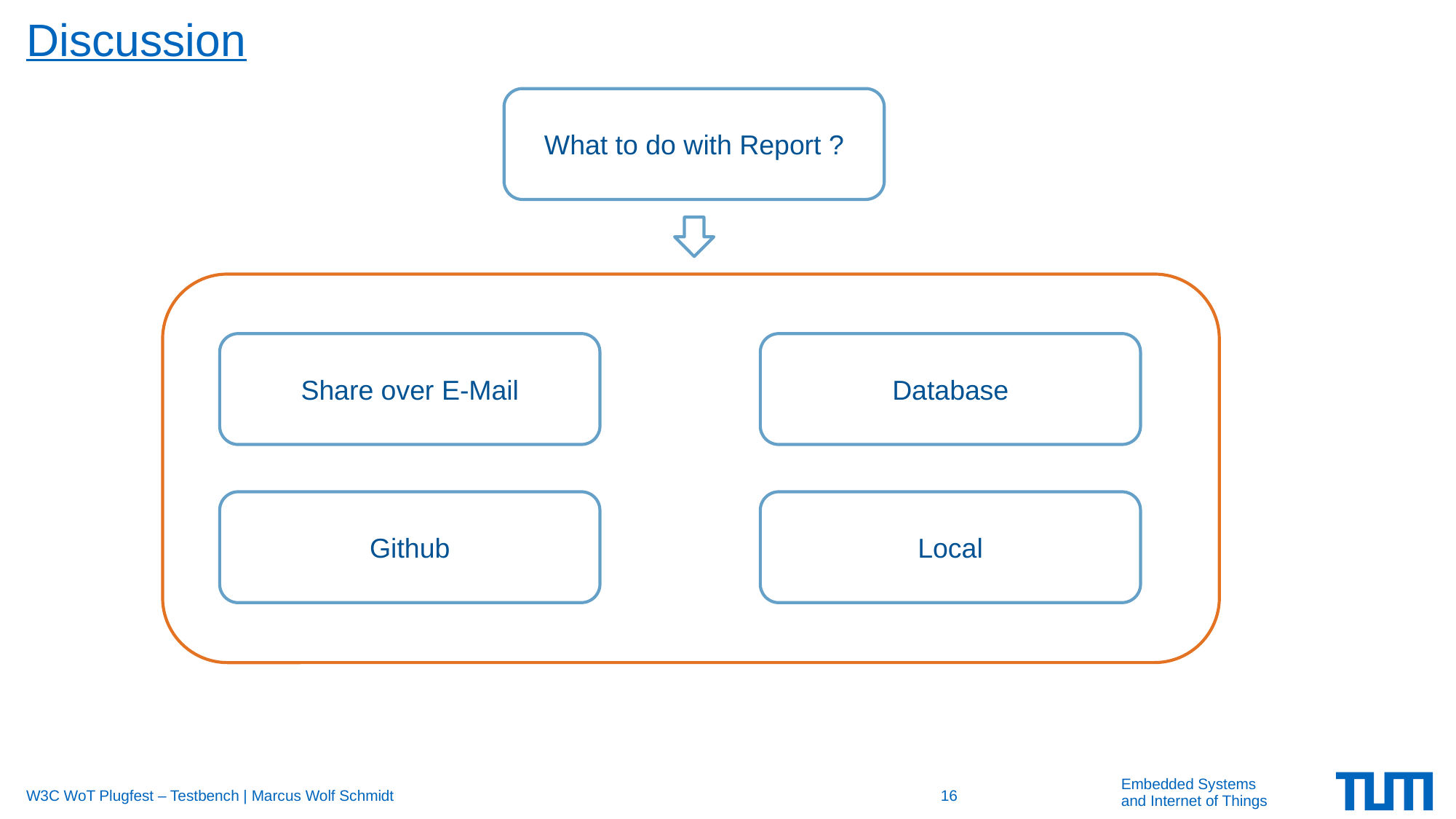

# Discussion
What to do with Report ?

Share over E-Mail
Database

Github
Local
W3C WoT Plugfest – Testbench | Marcus Wolf Schmidt
16